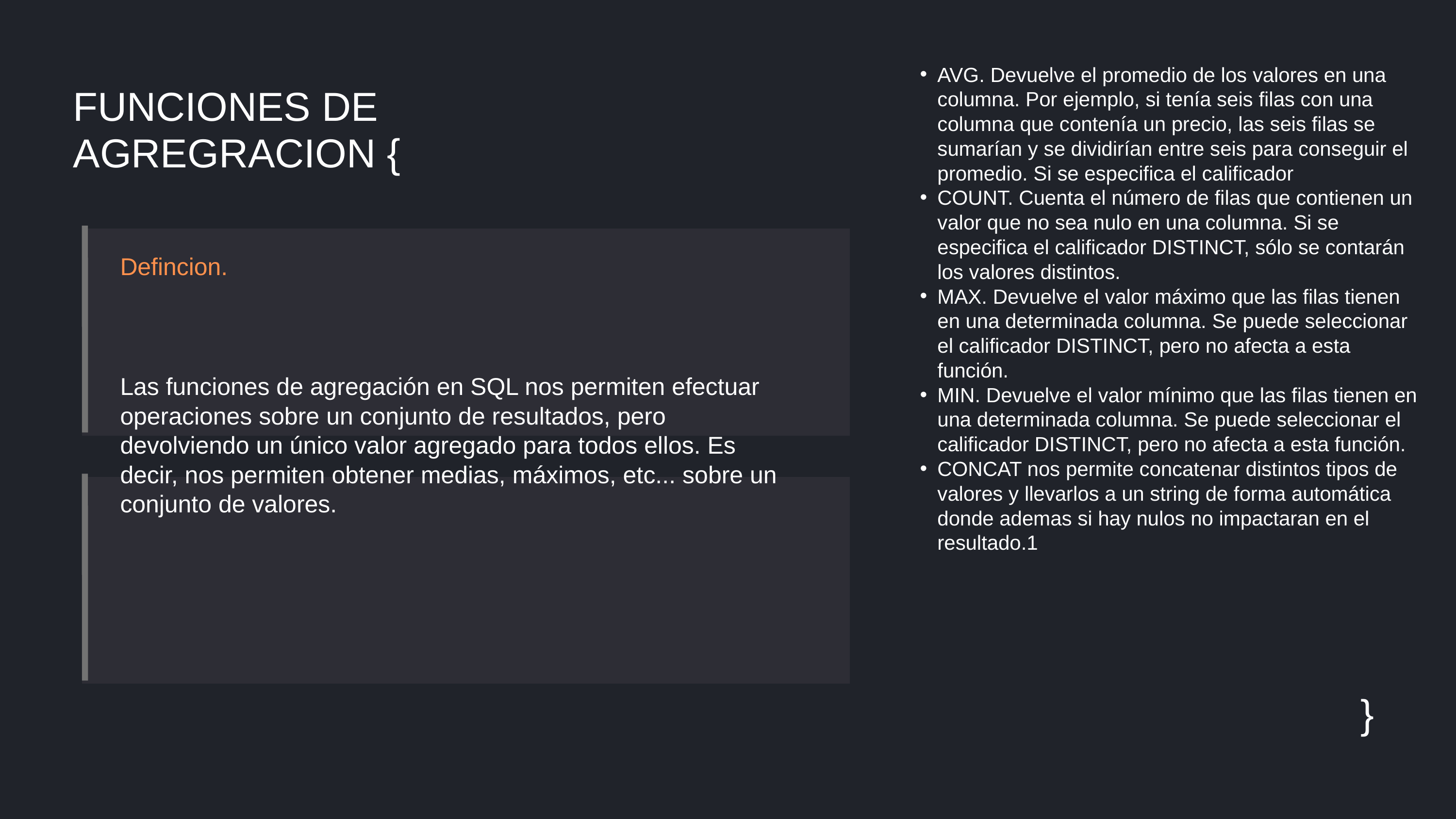

AVG. Devuelve el promedio de los valores en una columna. Por ejemplo, si tenía seis filas con una columna que contenía un precio, las seis filas se sumarían y se dividirían entre seis para conseguir el promedio. Si se especifica el calificador
COUNT. Cuenta el número de filas que contienen un valor que no sea nulo en una columna. Si se especifica el calificador DISTINCT, sólo se contarán los valores distintos.
MAX. Devuelve el valor máximo que las filas tienen en una determinada columna. Se puede seleccionar el calificador DISTINCT, pero no afecta a esta función.
MIN. Devuelve el valor mínimo que las filas tienen en una determinada columna. Se puede seleccionar el calificador DISTINCT, pero no afecta a esta función.
CONCAT nos permite concatenar distintos tipos de valores y llevarlos a un string de forma automática donde ademas si hay nulos no impactaran en el resultado.1
FUNCIONES DE AGREGRACION {

Defincion.

Las funciones de agregación en SQL nos permiten efectuar operaciones sobre un conjunto de resultados, pero devolviendo un único valor agregado para todos ellos. Es decir, nos permiten obtener medias, máximos, etc... sobre un conjunto de valores.

}